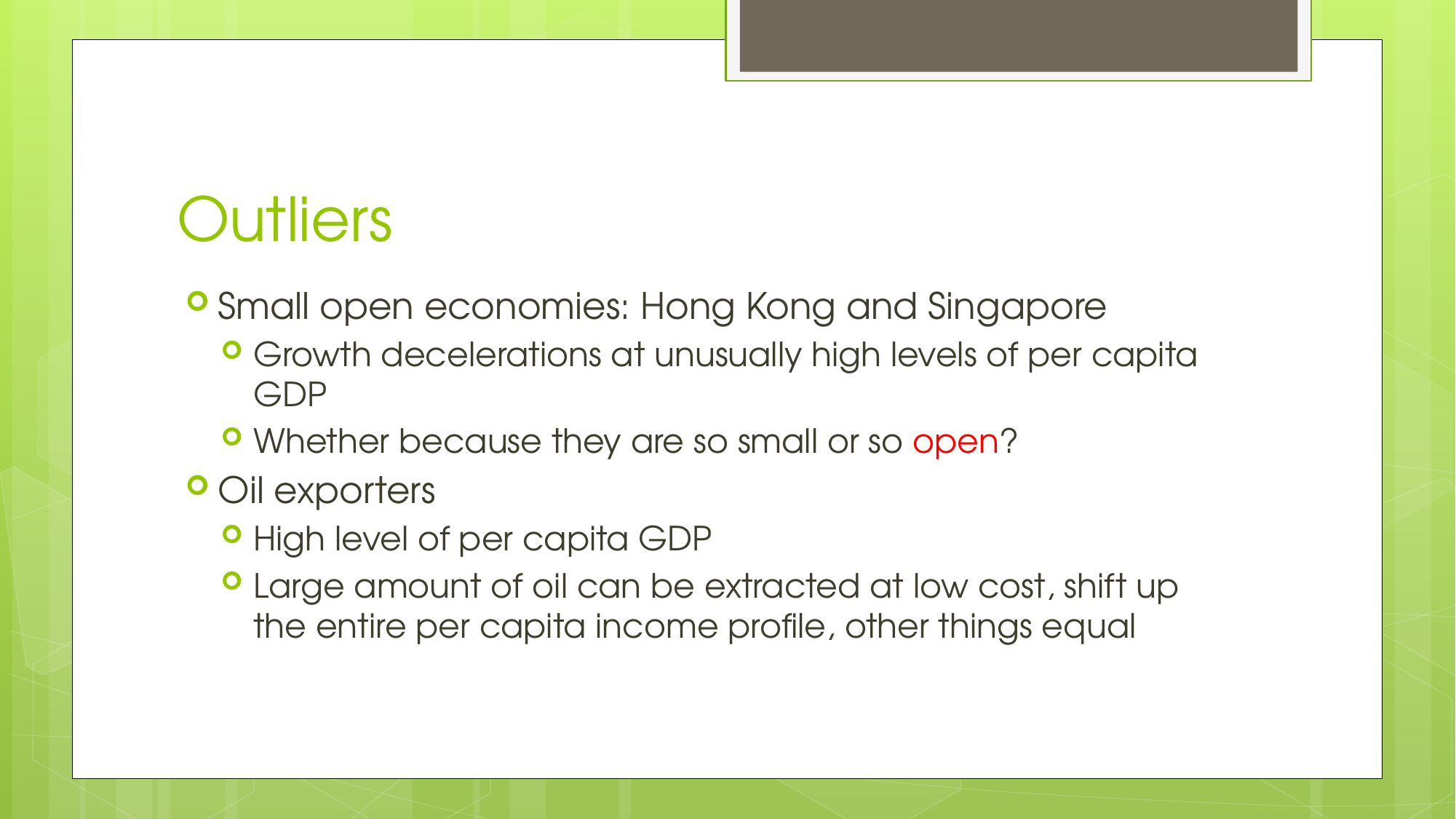

# Outliers
Small open economies: Hong Kong and Singapore
Growth decelerations at unusually high levels of per capita GDP
Whether because they are so small or so open?
Oil exporters
High level of per capita GDP
Large amount of oil can be extracted at low cost, shift up the entire per capita income profile, other things equal